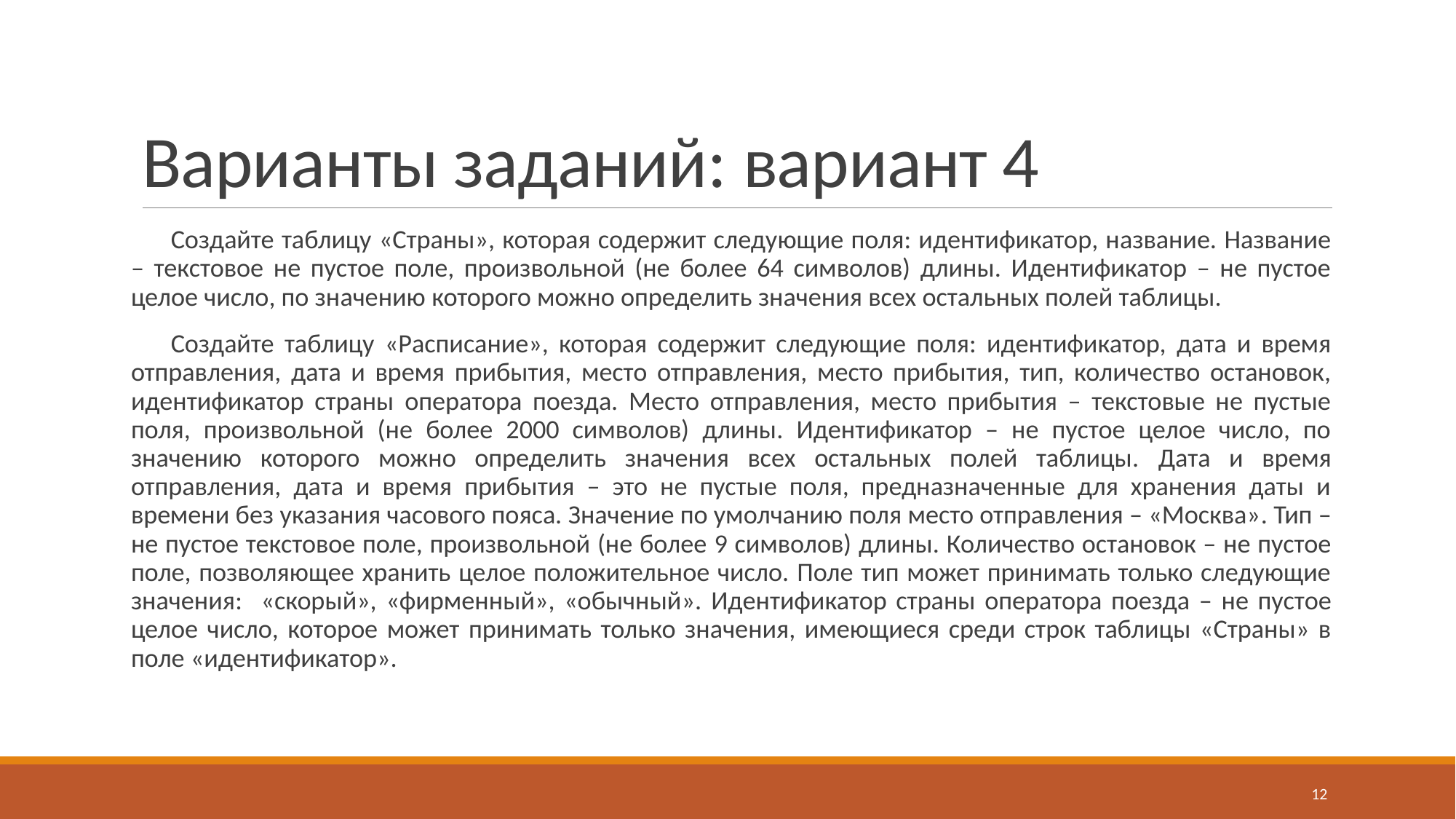

# Варианты заданий: вариант 4
Создайте таблицу «Страны», которая содержит следующие поля: идентификатор, название. Название – текстовое не пустое поле, произвольной (не более 64 символов) длины. Идентификатор – не пустое целое число, по значению которого можно определить значения всех остальных полей таблицы.
Создайте таблицу «Расписание», которая содержит следующие поля: идентификатор, дата и время отправления, дата и время прибытия, место отправления, место прибытия, тип, количество остановок, идентификатор страны оператора поезда. Место отправления, место прибытия – текстовые не пустые поля, произвольной (не более 2000 символов) длины. Идентификатор – не пустое целое число, по значению которого можно определить значения всех остальных полей таблицы. Дата и время отправления, дата и время прибытия – это не пустые поля, предназначенные для хранения даты и времени без указания часового пояса. Значение по умолчанию поля место отправления – «Москва». Тип – не пустое текстовое поле, произвольной (не более 9 символов) длины. Количество остановок – не пустое поле, позволяющее хранить целое положительное число. Поле тип может принимать только следующие значения:  «скорый», «фирменный», «обычный». Идентификатор страны оператора поезда – не пустое целое число, которое может принимать только значения, имеющиеся среди строк таблицы «Страны» в поле «идентификатор».

12